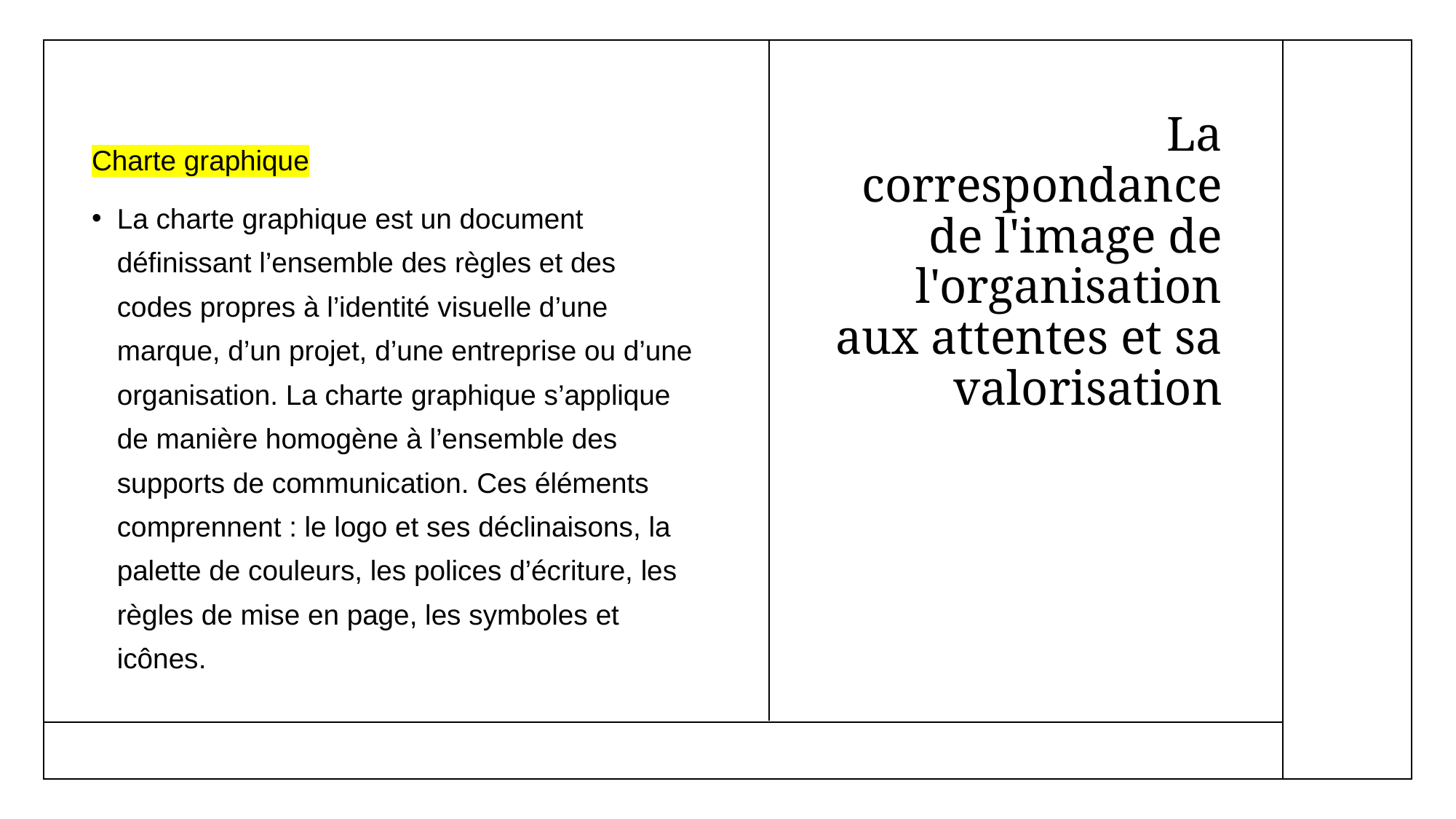

# La correspondance de l'image de l'organisation aux attentes et sa valorisation
Charte graphique
La charte graphique est un document définissant l’ensemble des règles et des codes propres à l’identité visuelle d’une marque, d’un projet, d’une entreprise ou d’une organisation. La charte graphique s’applique de manière homogène à l’ensemble des supports de communication. Ces éléments comprennent : le logo et ses déclinaisons, la palette de couleurs, les polices d’écriture, les règles de mise en page, les symboles et icônes.